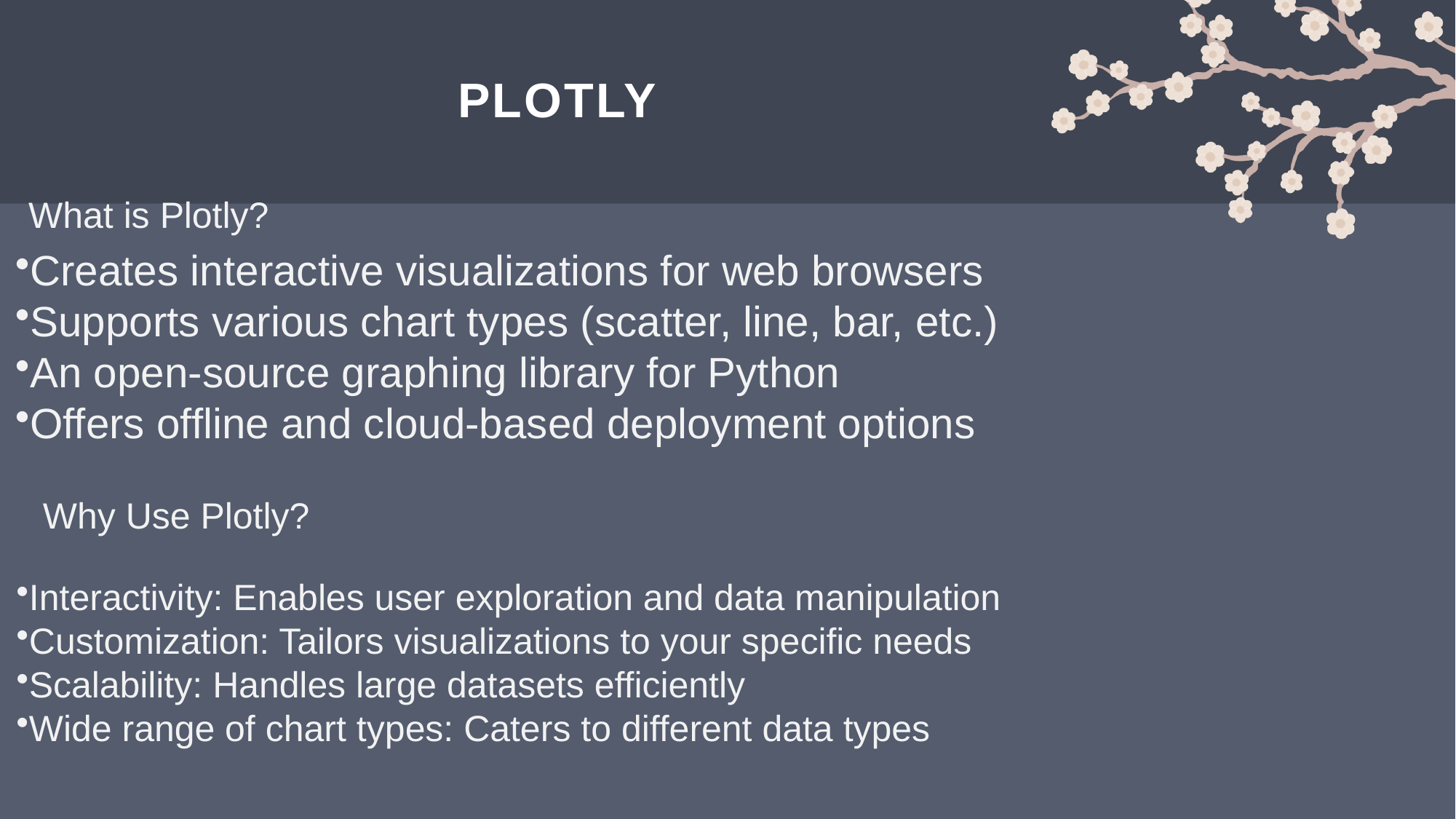

# Plotly
What is Plotly?
Creates interactive visualizations for web browsers
Supports various chart types (scatter, line, bar, etc.)
An open-source graphing library for Python
Offers offline and cloud-based deployment options
Why Use Plotly?
Interactivity: Enables user exploration and data manipulation
Customization: Tailors visualizations to your specific needs
Scalability: Handles large datasets efficiently
Wide range of chart types: Caters to different data types